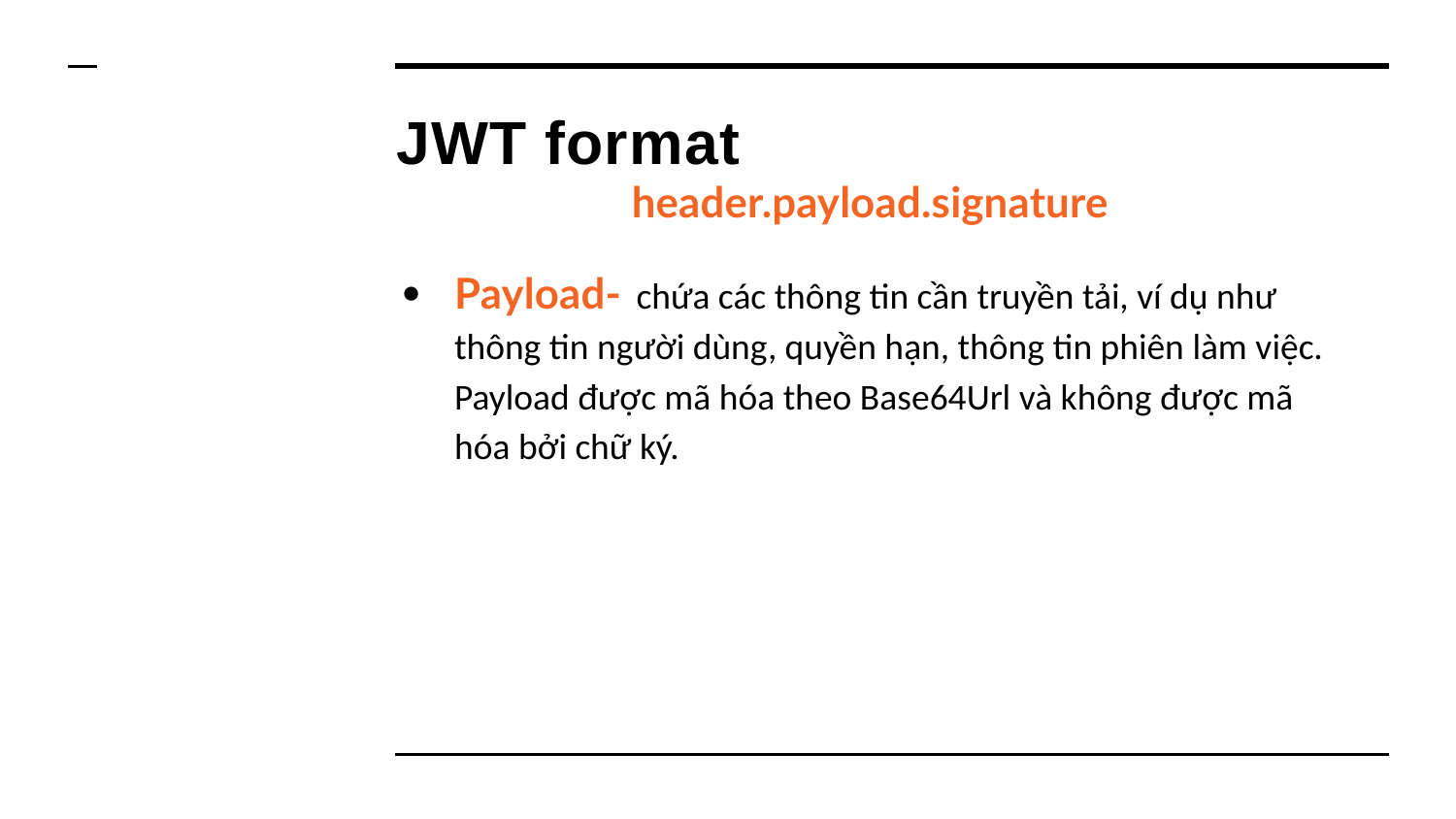

# JWT format
header.payload.signature
Payload- chứa các thông tin cần truyền tải, ví dụ như thông tin người dùng, quyền hạn, thông tin phiên làm việc. Payload được mã hóa theo Base64Url và không được mã hóa bởi chữ ký.